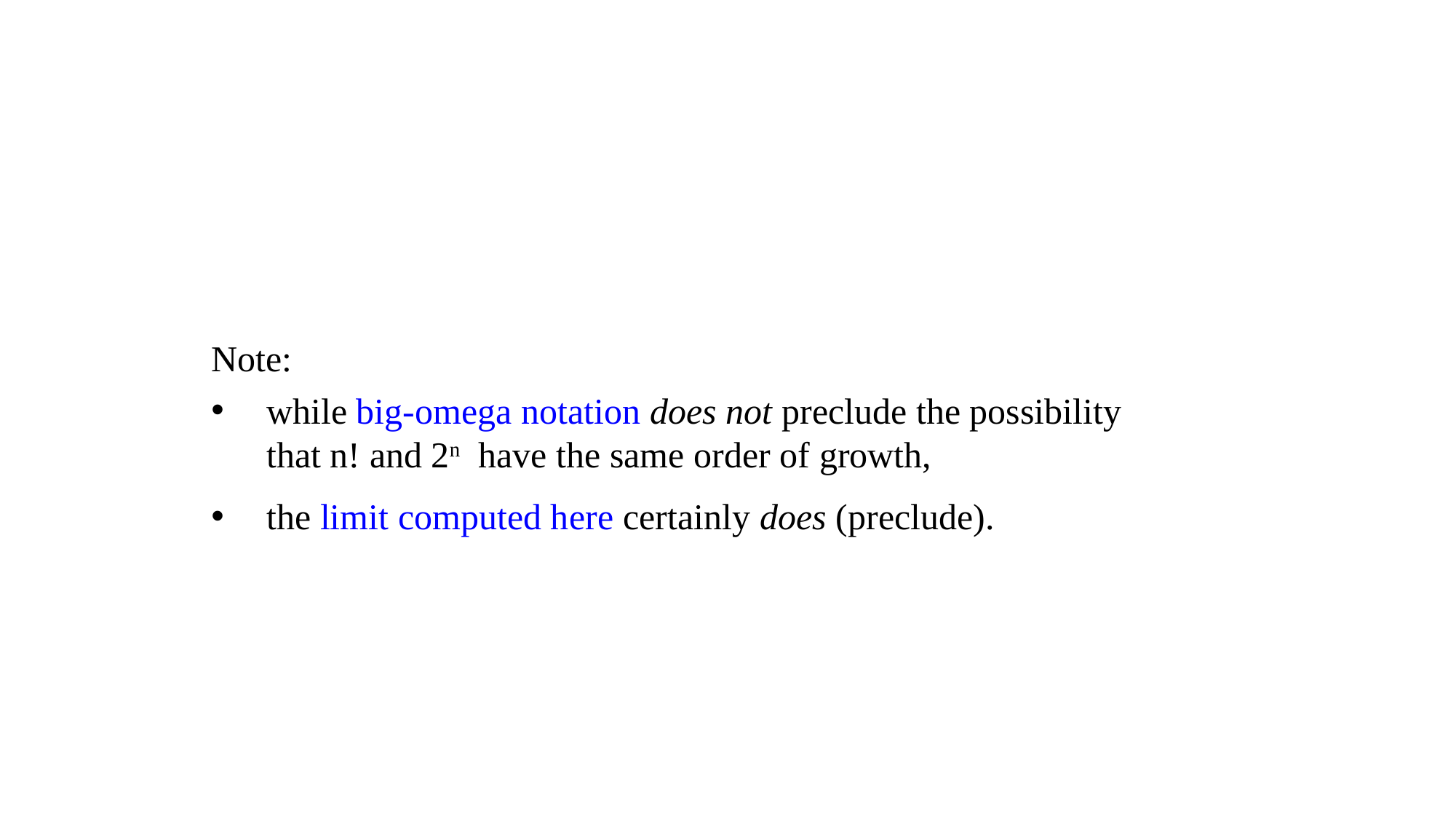

Note:
while big-omega notation does not preclude the possibility that n! and 2n  have the same order of growth,
the limit computed here certainly does (preclude).